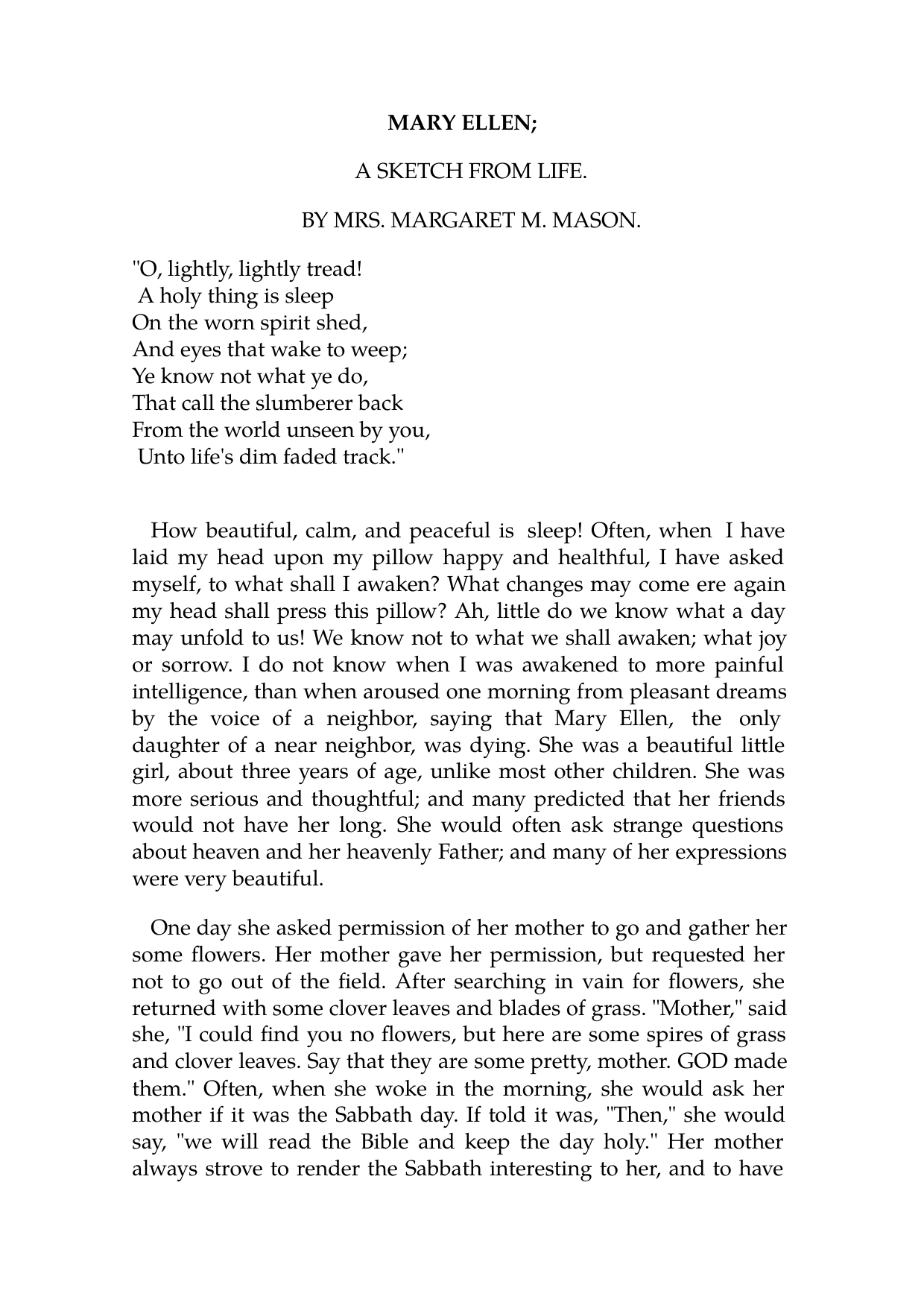

MARY ELLEN;
A SKETCH FROM LIFE.
BY MRS. MARGARET M. MASON.
"O, lightly, lightly tread!  A holy thing is sleep
On the worn spirit shed,  And eyes that wake to weep;
Ye know not what ye do,  That call the slumberer back
From the world unseen by you,  Unto life's dim faded track."

How beautiful, calm, and peaceful is sleep! Often, when I have  laid my head upon my pillow happy and healthful, I have asked  myself, to what shall I awaken? What changes may come ere again  my head shall press this pillow? Ah, little do we know what a day  may unfold to us! We know not to what we shall awaken; what joy  or sorrow. I do not know when I was awakened to more painful  intelligence, than when aroused one morning from pleasant dreams  by the voice of a neighbor, saying that Mary Ellen, the only  daughter of a near neighbor, was dying. She was a beautiful little  girl, about three years of age, unlike most other children. She was  more serious and thoughtful; and many predicted that her friends  would not have her long. She would often ask strange questions  about heaven and her heavenly Father; and many of her expressions  were very beautiful.
One day she asked permission of her mother to go and gather her  some flowers. Her mother gave her permission, but requested her  not to go out of the field. After searching in vain for flowers, she  returned with some clover leaves and blades of grass. "Mother," said  she, "I could find you no flowers, but here are some spires of grass  and clover leaves. Say that they are some pretty, mother. GOD made  them." Often, when she woke in the morning, she would ask her  mother if it was the Sabbath day. If told it was, "Then," she would  say, "we will read the Bible and keep the day holy." Her mother  always strove to render the Sabbath interesting to her, and to have